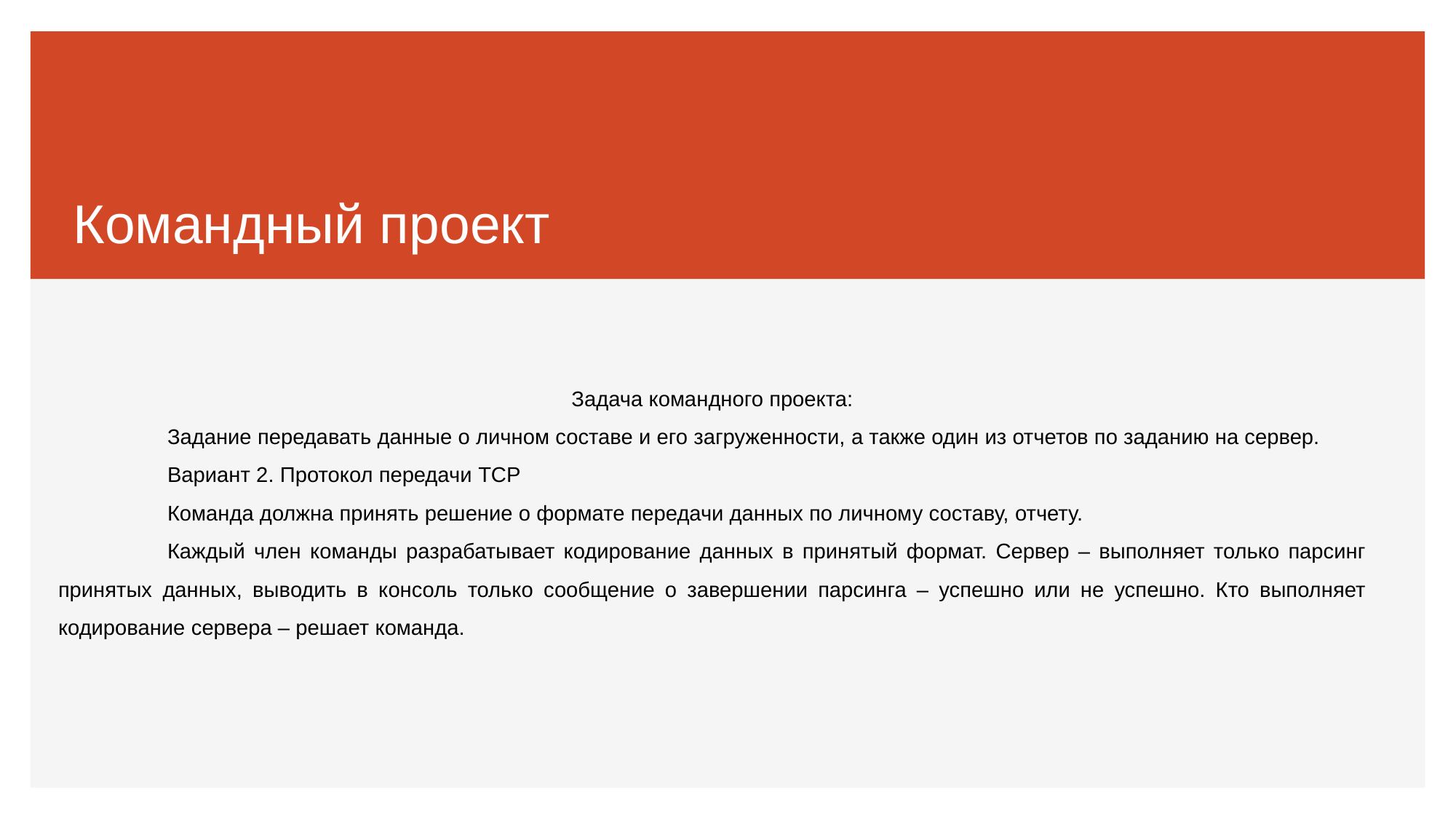

# Командный проект
Задача командного проекта:
	Задание передавать данные о личном составе и его загруженности, а также один из отчетов по заданию на сервер.
	Вариант 2. Протокол передачи TCP
	Команда должна принять решение о формате передачи данных по личному составу, отчету.
	Каждый член команды разрабатывает кодирование данных в принятый формат. Сервер – выполняет только парсинг принятых данных, выводить в консоль только сообщение о завершении парсинга – успешно или не успешно. Кто выполняет кодирование сервера – решает команда.